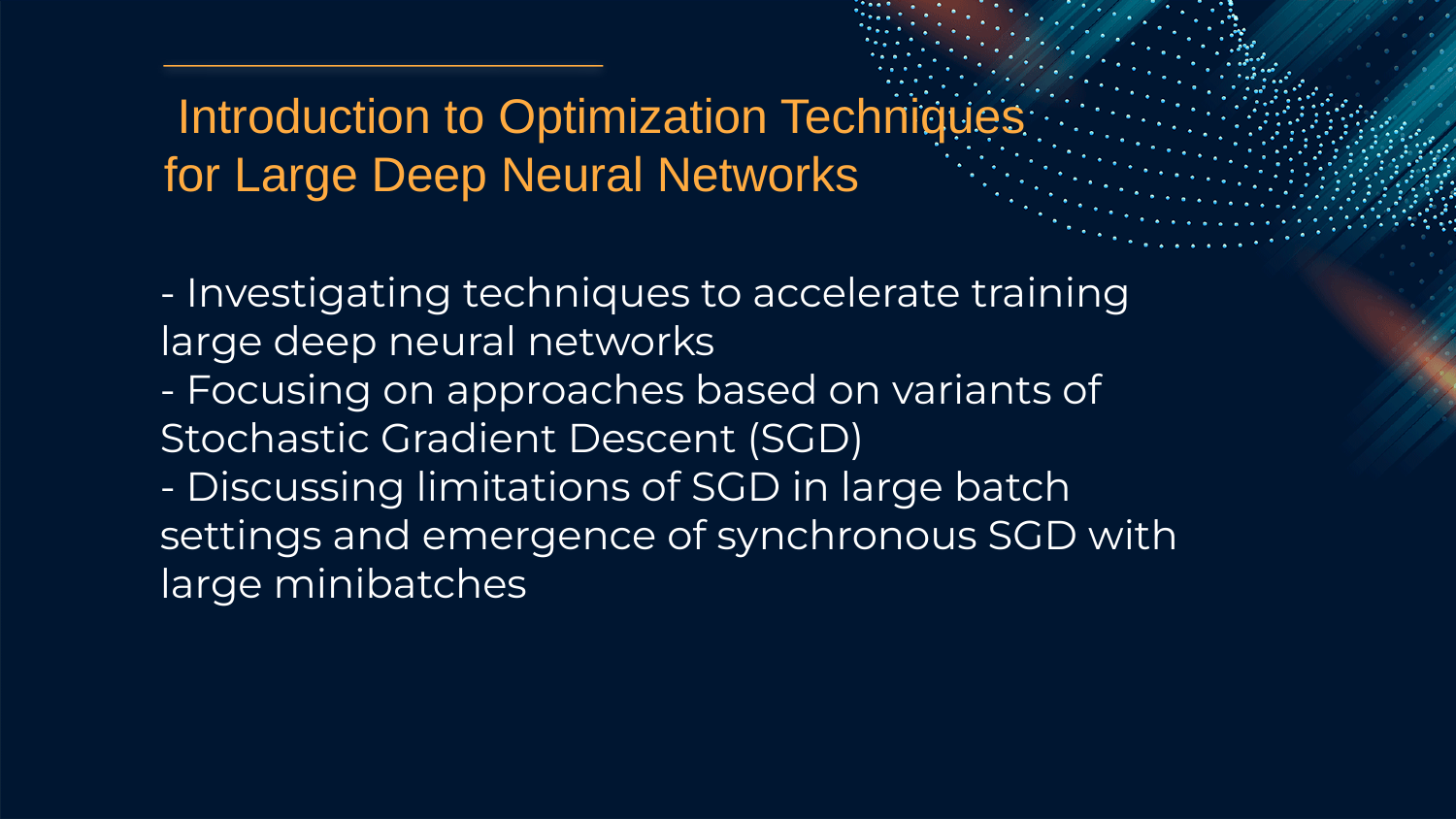

Introduction to Optimization Techniques for Large Deep Neural Networks

- Investigating techniques to accelerate training large deep neural networks
- Focusing on approaches based on variants of Stochastic Gradient Descent (SGD)
- Discussing limitations of SGD in large batch settings and emergence of synchronous SGD with large minibatches